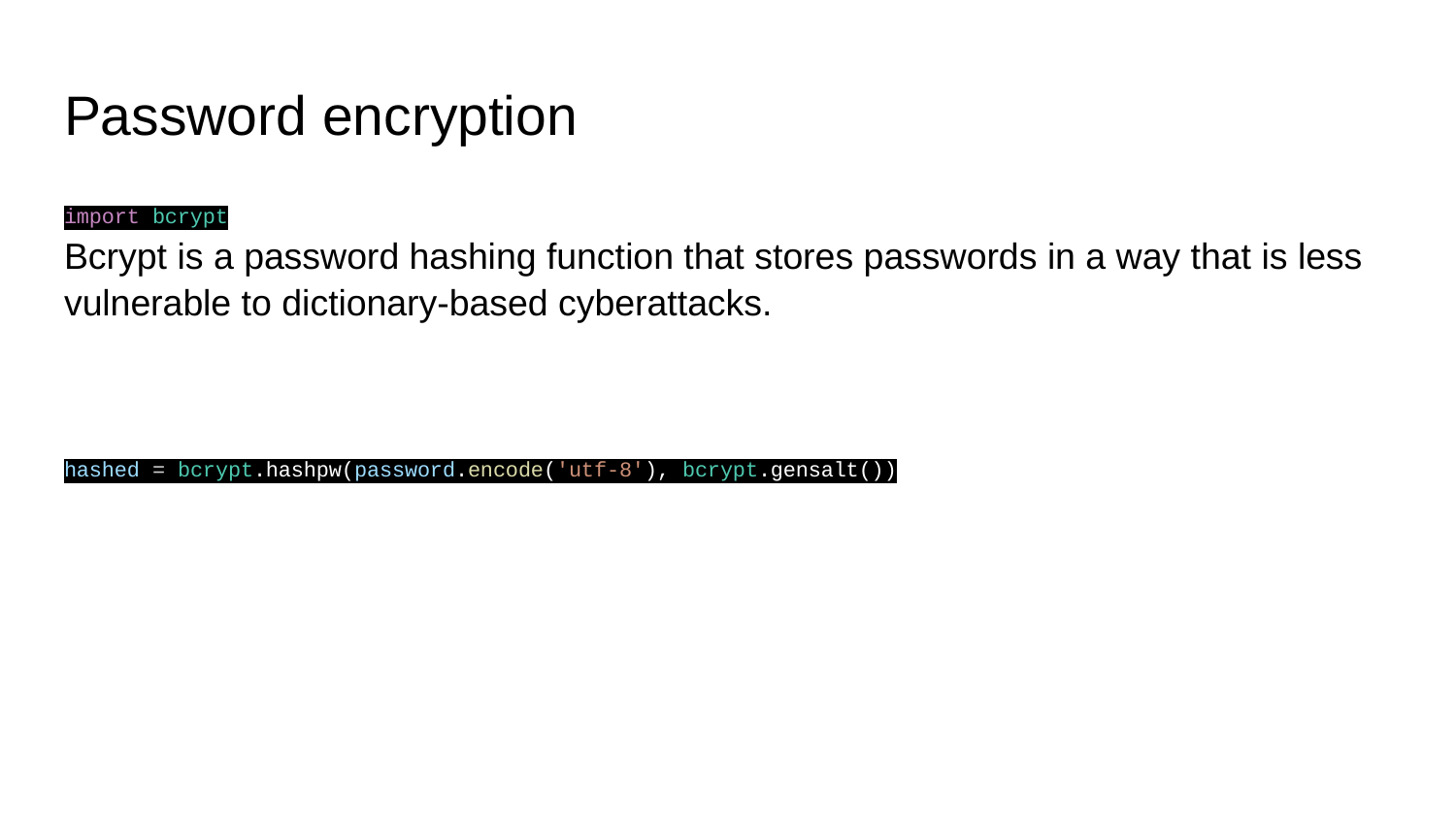

# Password encryption
import bcrypt
Bcrypt is a password hashing function that stores passwords in a way that is less vulnerable to dictionary-based cyberattacks.

hashed = bcrypt.hashpw(password.encode('utf-8'), bcrypt.gensalt())